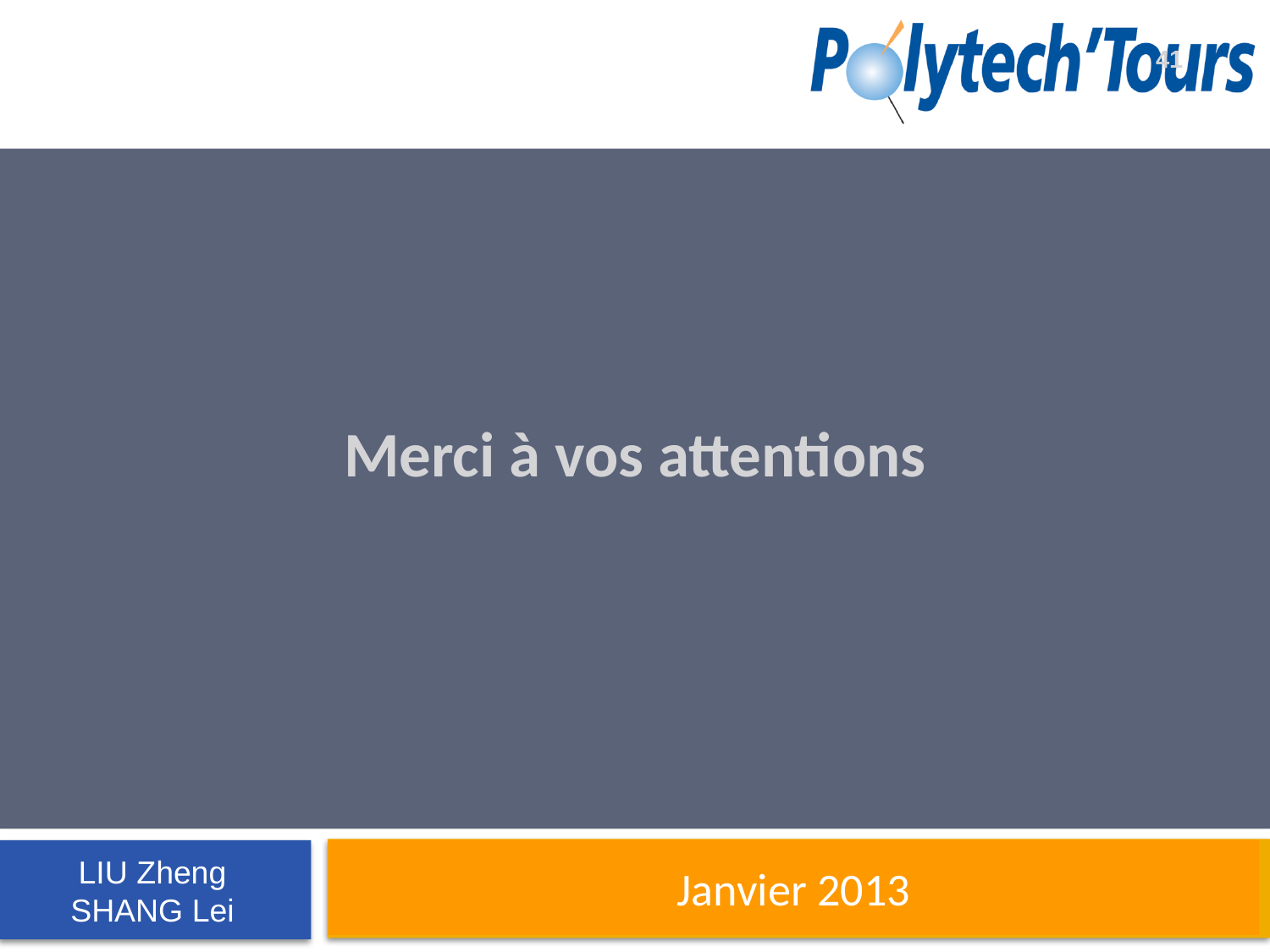

41
# Merci à vos attentions
Janvier 2013
LIU Zheng
SHANG Lei